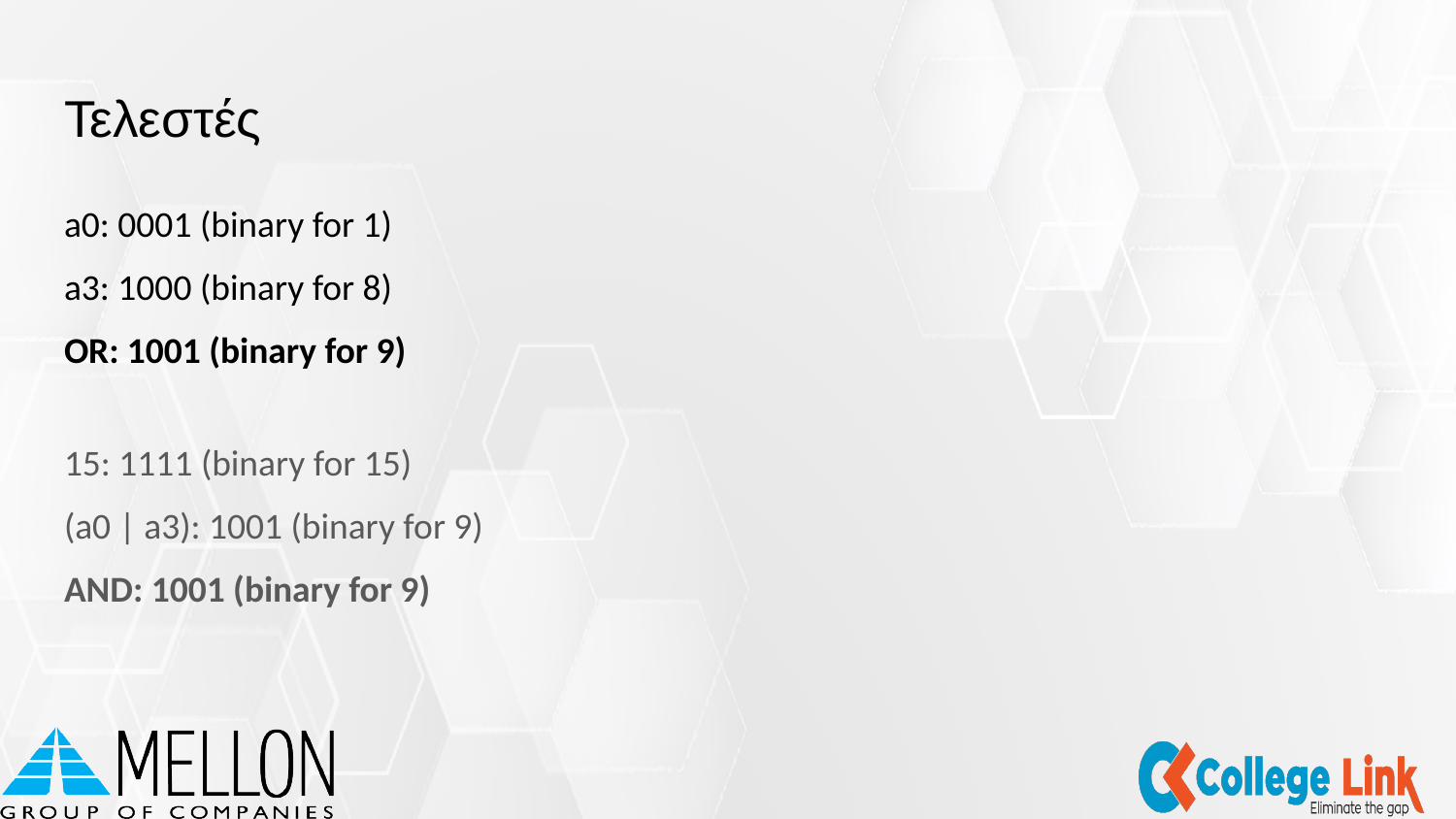

# Τελεστές
a0: 0001 (binary for 1)
a3: 1000 (binary for 8)
OR: 1001 (binary for 9)

15: 1111 (binary for 15)
(a0 | a3): 1001 (binary for 9)
AND: 1001 (binary for 9)